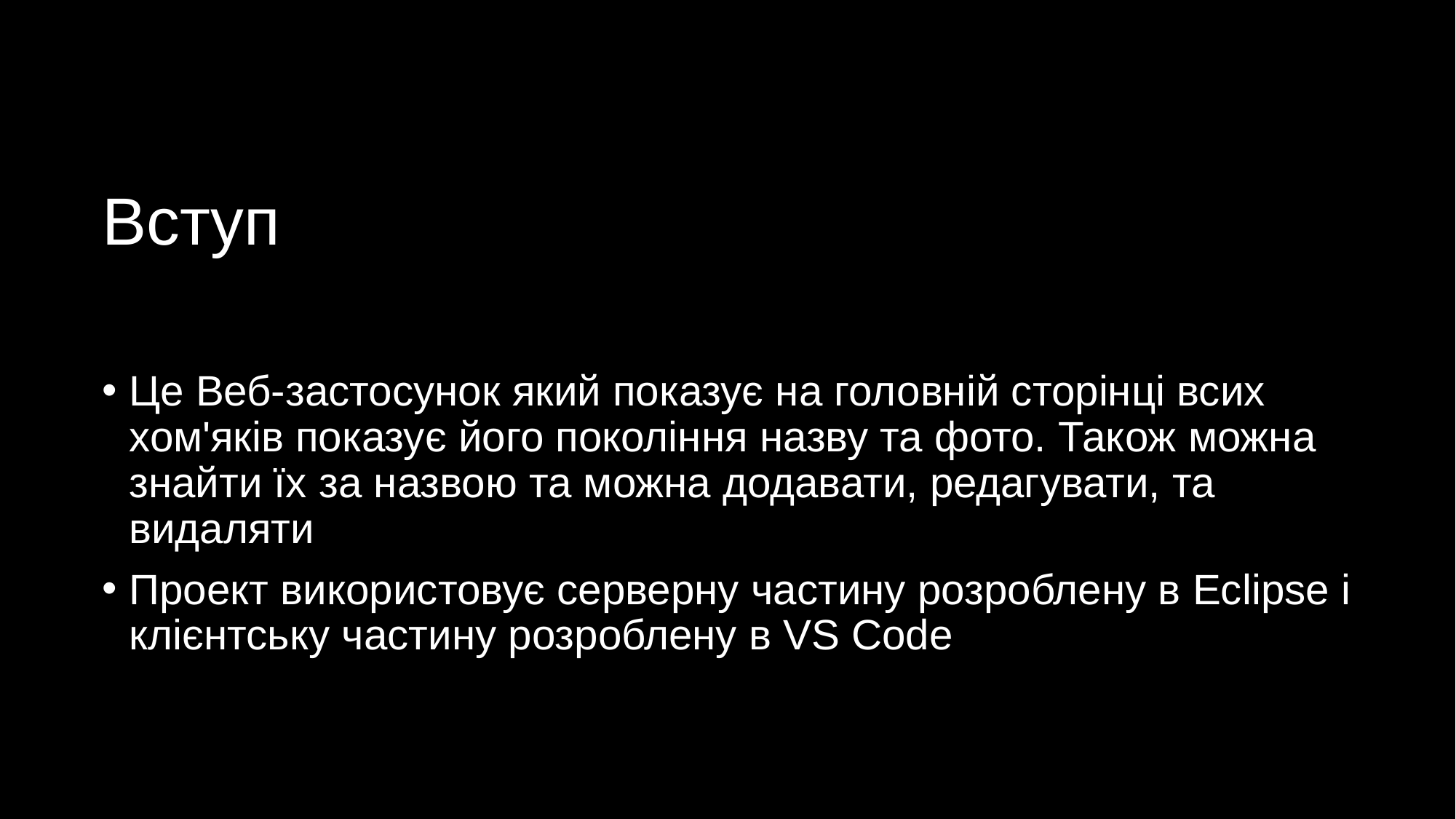

# Вступ
Це Веб-застосунок який показує на головній сторінці всих хом'яків показує його покоління назву та фото. Також можна знайти їх за назвою та можна додавати, редагувати, та видаляти
Проект використовує серверну частину розроблену в Eclipse і клієнтську частину розроблену в VS Code